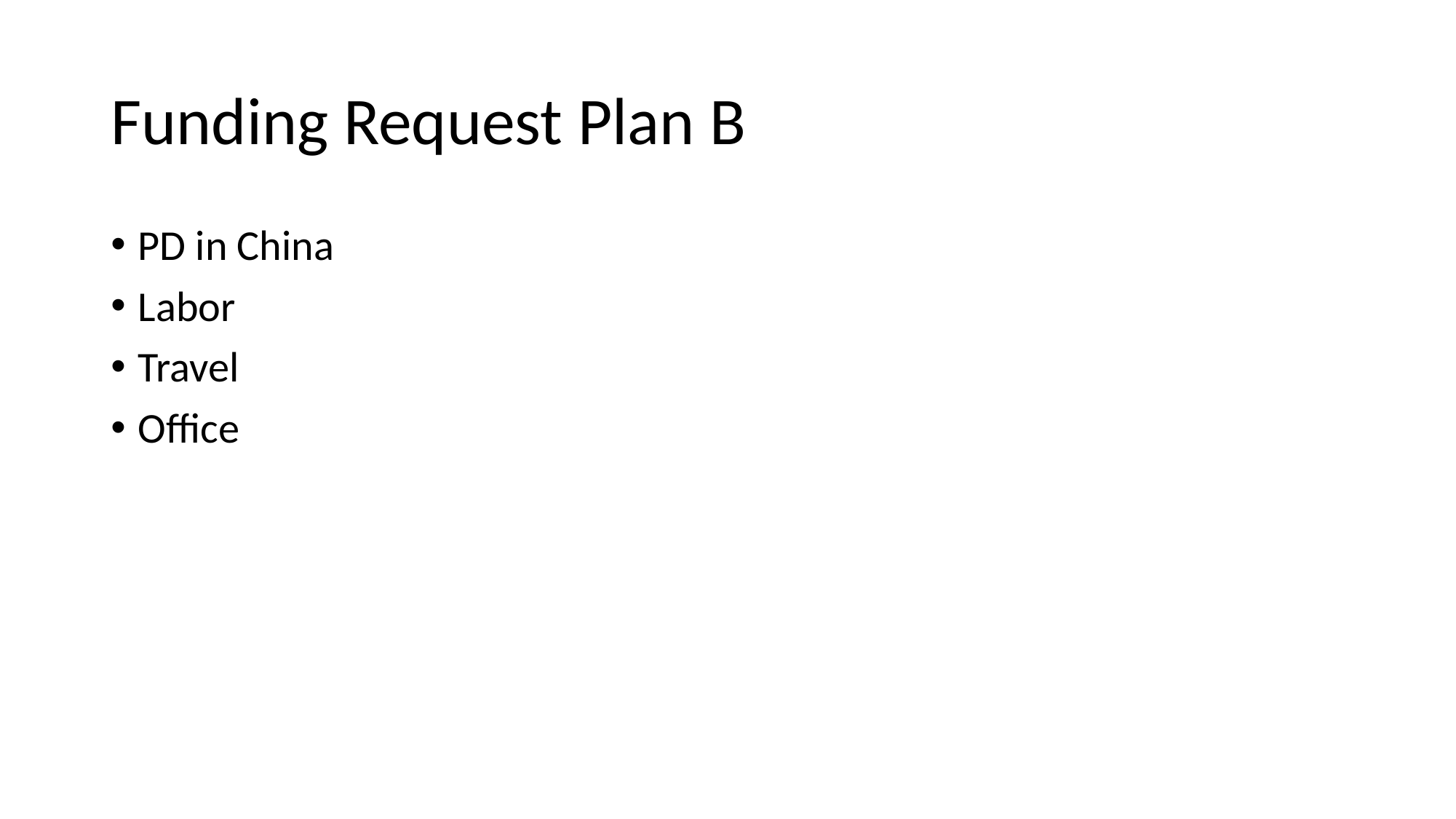

# Funding Request Plan B
PD in China
Labor
Travel
Office